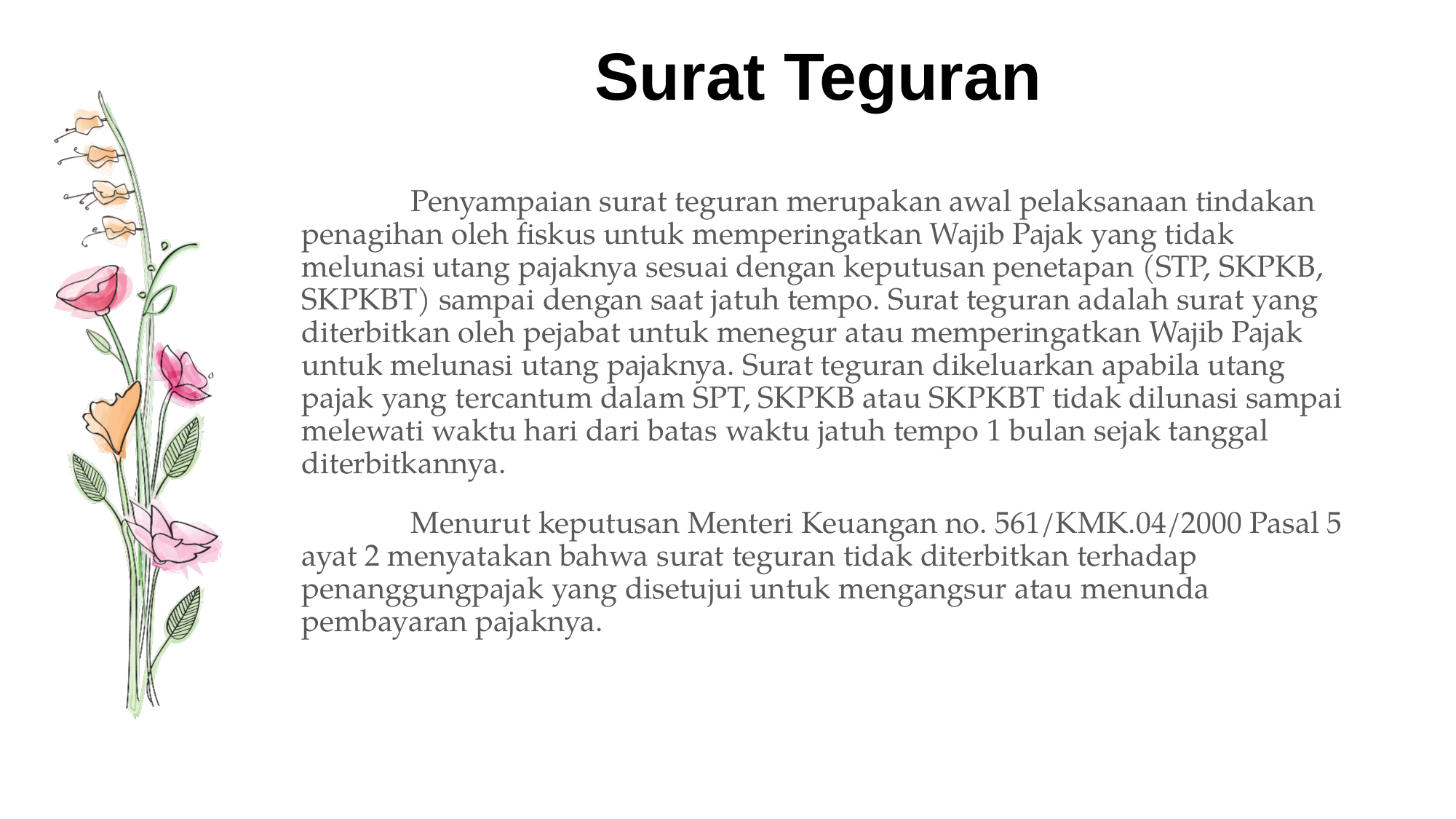

# Surat Teguran

		Penyampaian surat teguran merupakan awal pelaksanaan tindakan penagihan oleh fiskus untuk memperingatkan Wajib Pajak yang tidak melunasi utang pajaknya sesuai dengan keputusan penetapan (STP, SKPKB, SKPKBT) sampai dengan saat jatuh tempo. Surat teguran adalah surat yang diterbitkan oleh pejabat untuk menegur atau memperingatkan Wajib Pajak untuk melunasi utang pajaknya. Surat teguran dikeluarkan apabila utang pajak yang tercantum dalam SPT, SKPKB atau SKPKBT tidak dilunasi sampai melewati waktu hari dari batas waktu jatuh tempo 1 bulan sejak tanggal diterbitkannya.
		Menurut keputusan Menteri Keuangan no. 561/KMK.04/2000 Pasal 5 ayat 2 menyatakan bahwa surat teguran tidak diterbitkan terhadap penanggungpajak yang disetujui untuk mengangsur atau menunda pembayaran pajaknya.